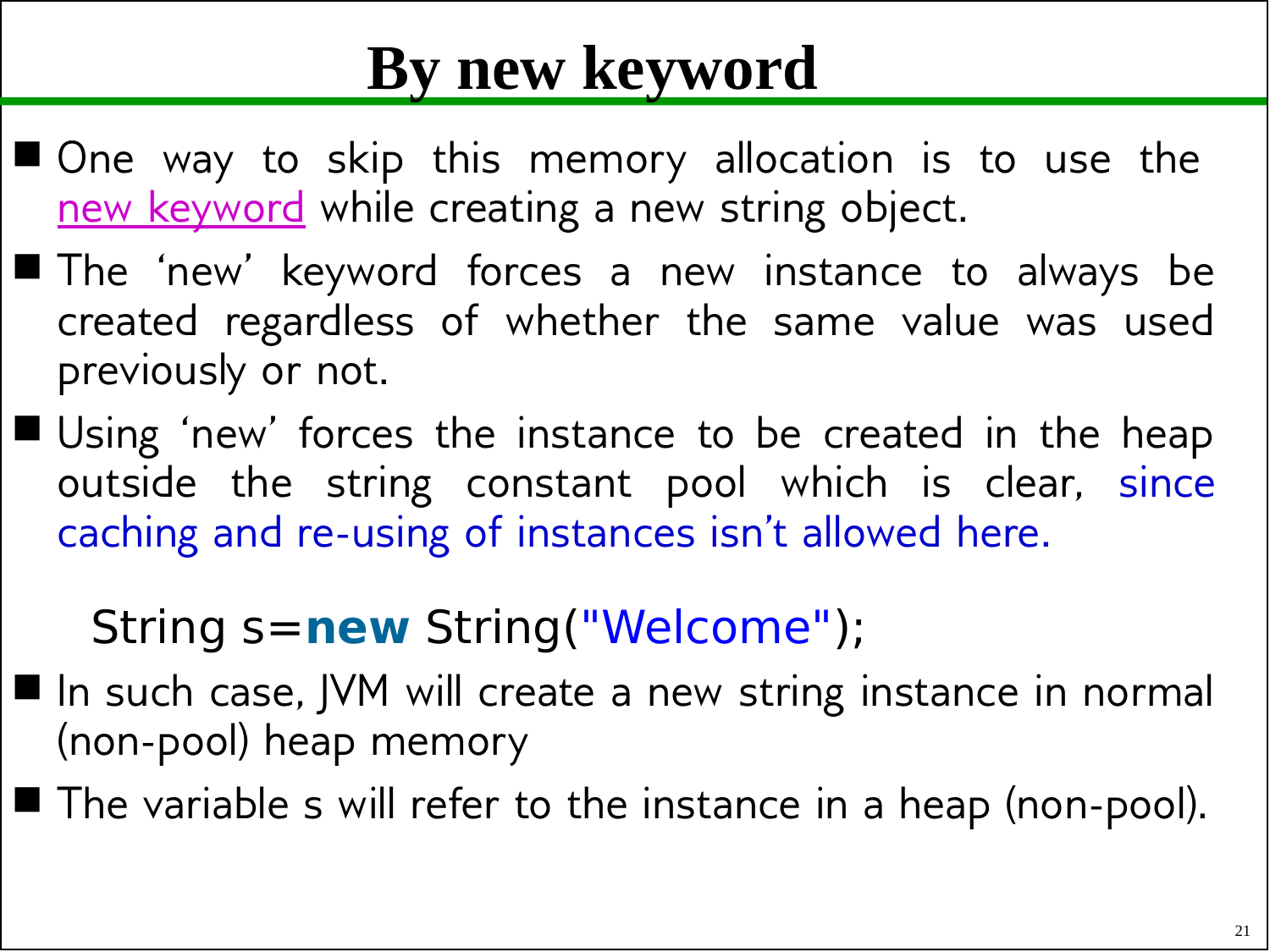

# By new keyword
One way to skip this memory allocation is to use the new keyword while creating a new string object.
The ‘new’ keyword forces a new instance to always be created regardless of whether the same value was used previously or not.
Using ‘new’ forces the instance to be created in the heap outside the string constant pool which is clear, since caching and re-using of instances isn’t allowed here.
     String s=new String("Welcome");
In such case, JVM will create a new string instance in normal (non-pool) heap memory
The variable s will refer to the instance in a heap (non-pool).
21